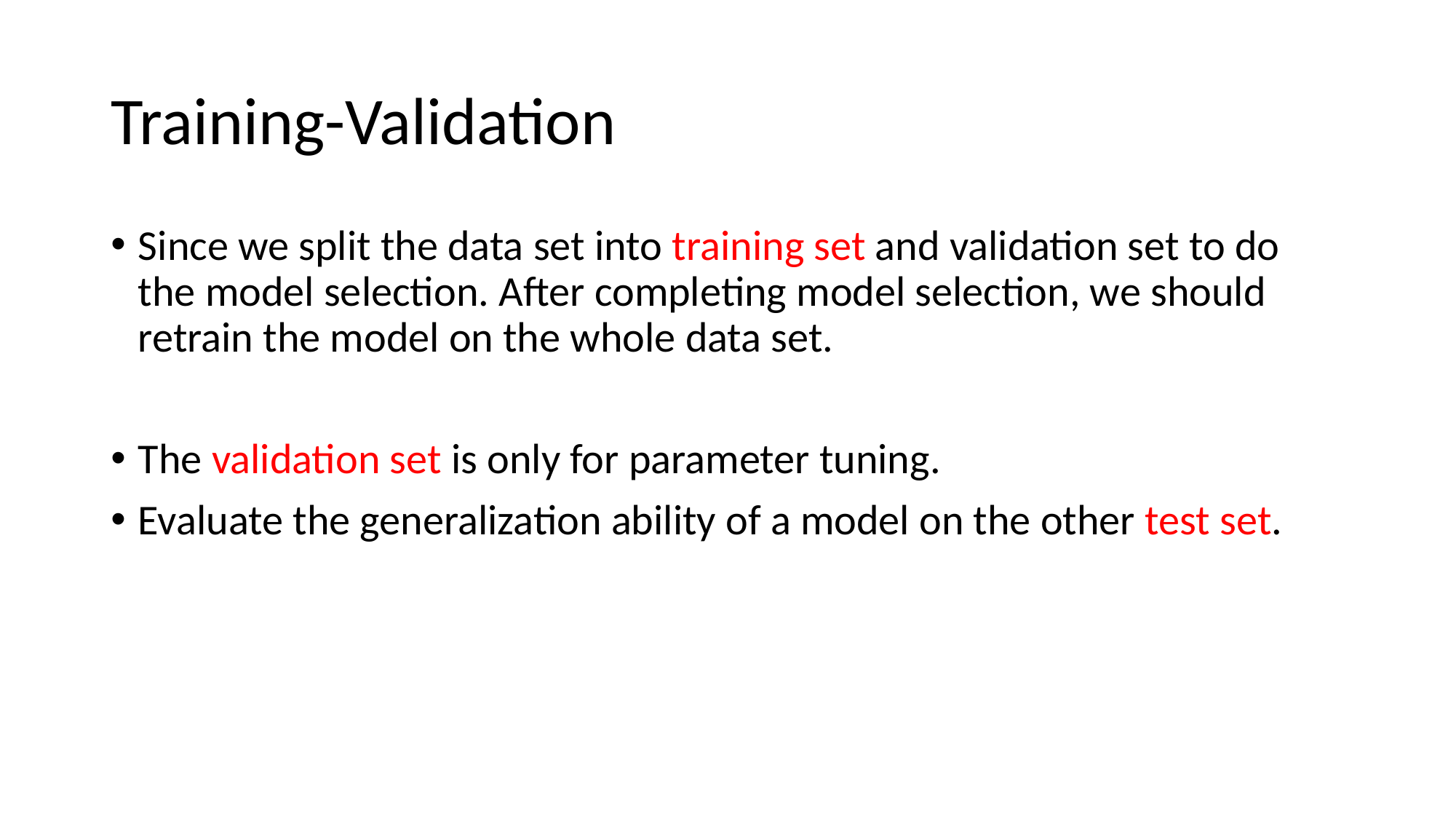

# Training-Validation
Since we split the data set into training set and validation set to do the model selection. After completing model selection, we should retrain the model on the whole data set.

The validation set is only for parameter tuning.
Evaluate the generalization ability of a model on the other test set.